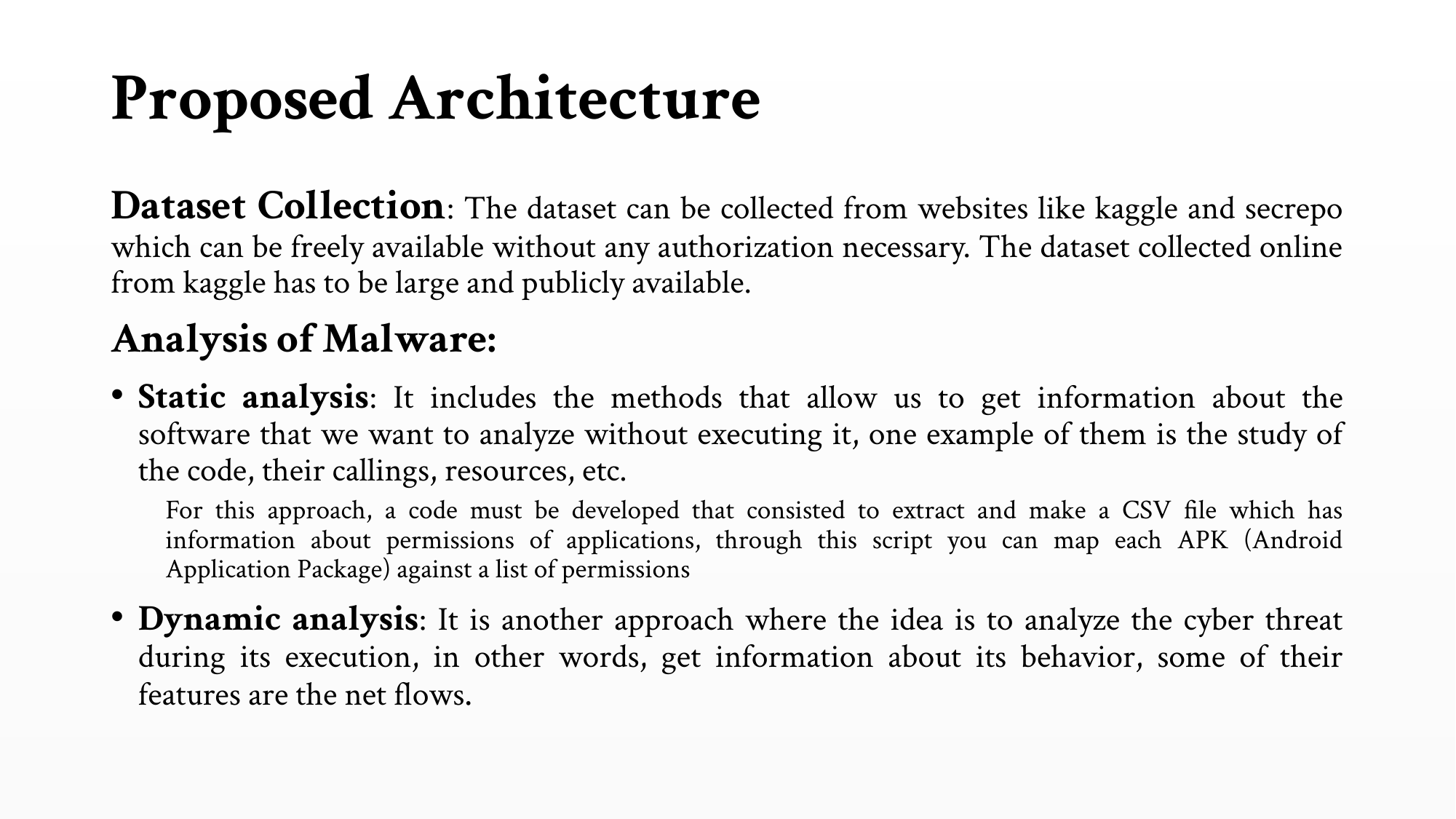

# Proposed Architecture
Dataset Collection: The dataset can be collected from websites like kaggle and secrepo which can be freely available without any authorization necessary. The dataset collected online from kaggle has to be large and publicly available.
Analysis of Malware:
Static analysis: It includes the methods that allow us to get information about the software that we want to analyze without executing it, one example of them is the study of the code, their callings, resources, etc.
For this approach, a code must be developed that consisted to extract and make a CSV file which has information about permissions of applications, through this script you can map each APK (Android Application Package) against a list of permissions
Dynamic analysis: It is another approach where the idea is to analyze the cyber threat during its execution, in other words, get information about its behavior, some of their features are the net flows.